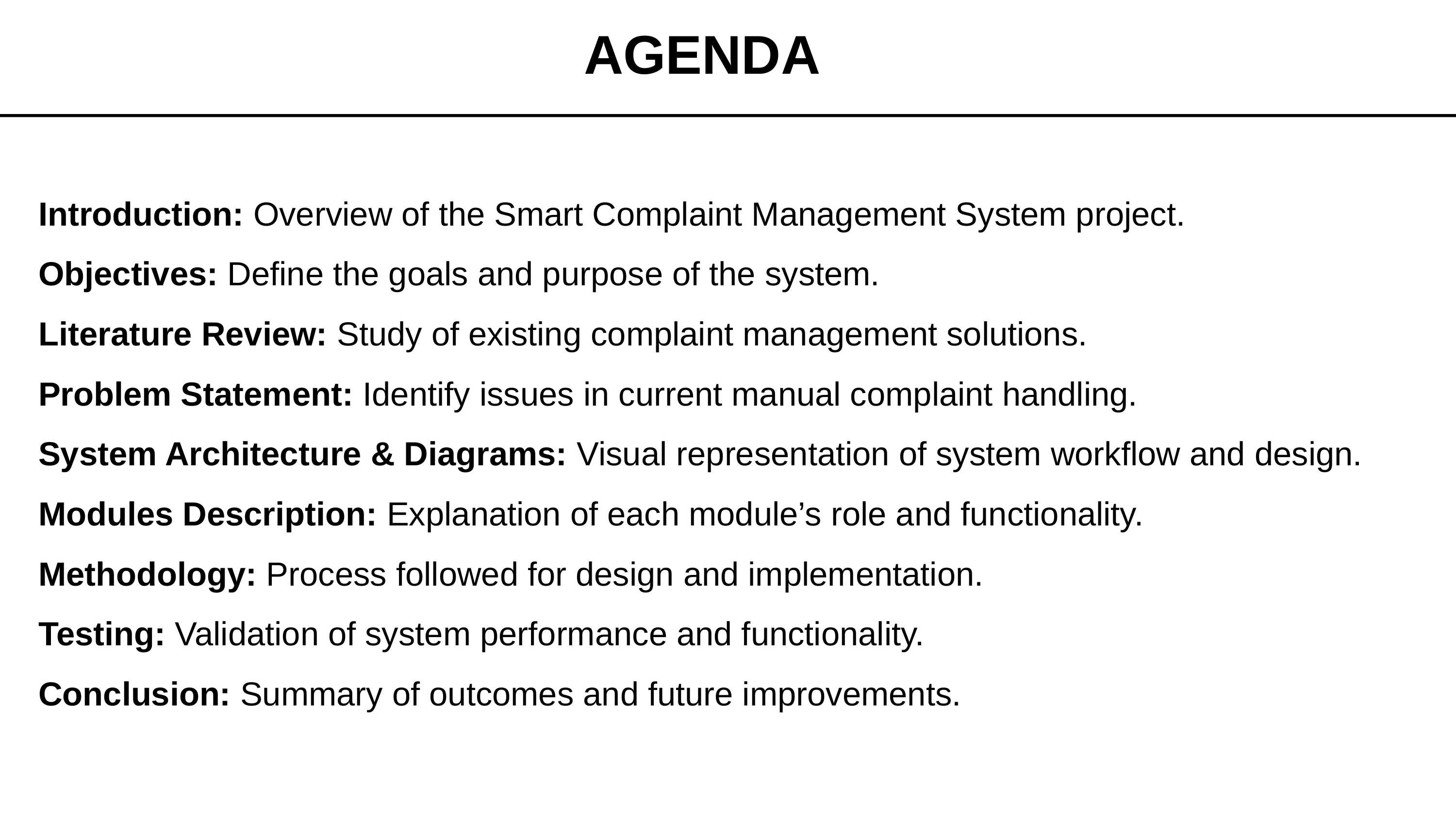

# AGENDA
Introduction: Overview of the Smart Complaint Management System project.
Objectives: Define the goals and purpose of the system.
Literature Review: Study of existing complaint management solutions.
Problem Statement: Identify issues in current manual complaint handling.
System Architecture & Diagrams: Visual representation of system workflow and design.
Modules Description: Explanation of each module’s role and functionality.
Methodology: Process followed for design and implementation.
Testing: Validation of system performance and functionality.
Conclusion: Summary of outcomes and future improvements.